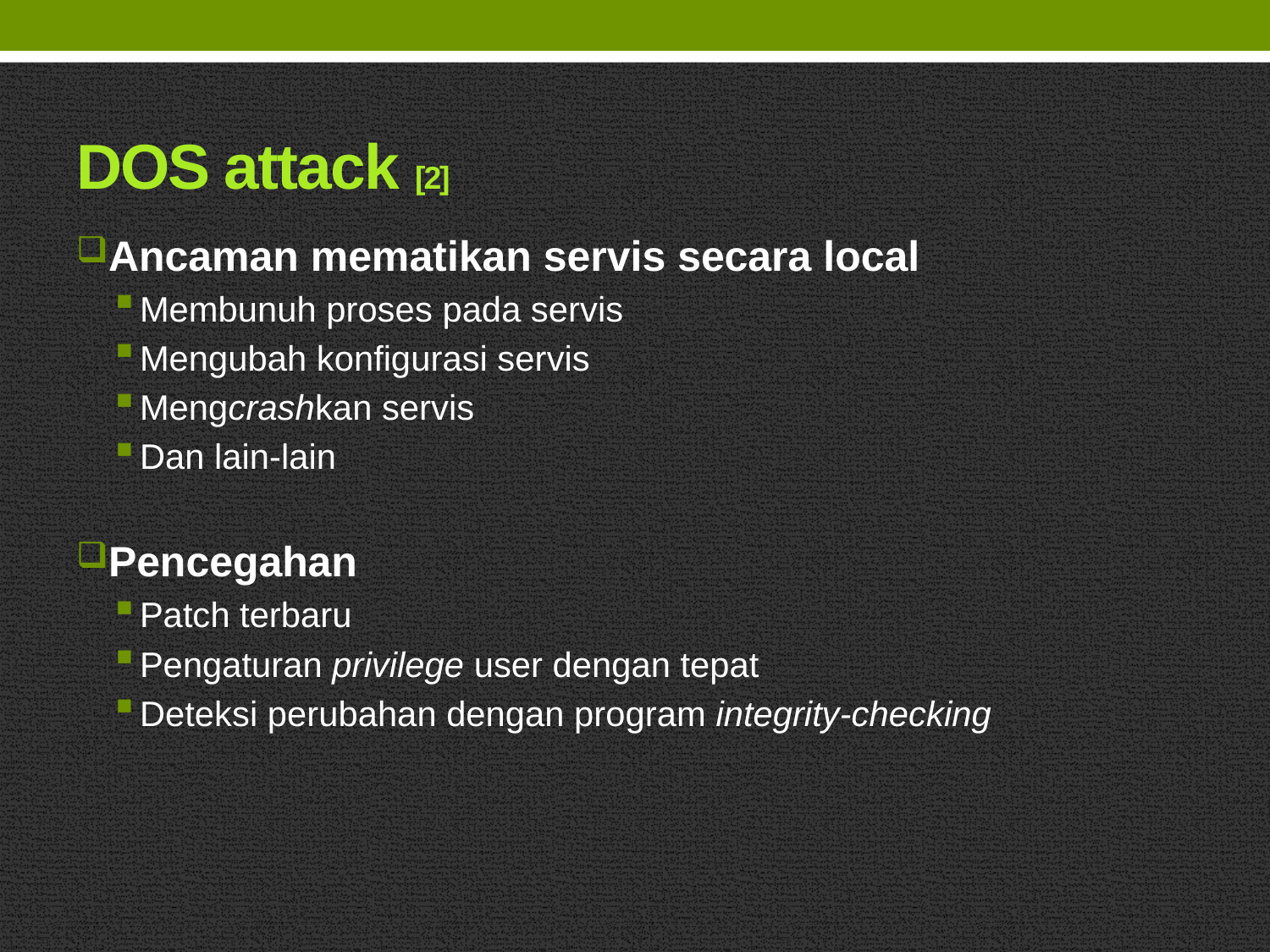

DOS attack [2]
Ancaman mematikan servis secara local
Membunuh proses pada servis
Mengubah konfigurasi servis
Mengcrashkan servis
Dan lain-lain

Pencegahan
Patch terbaru
Pengaturan privilege user dengan tepat
Deteksi perubahan dengan program integrity-checking